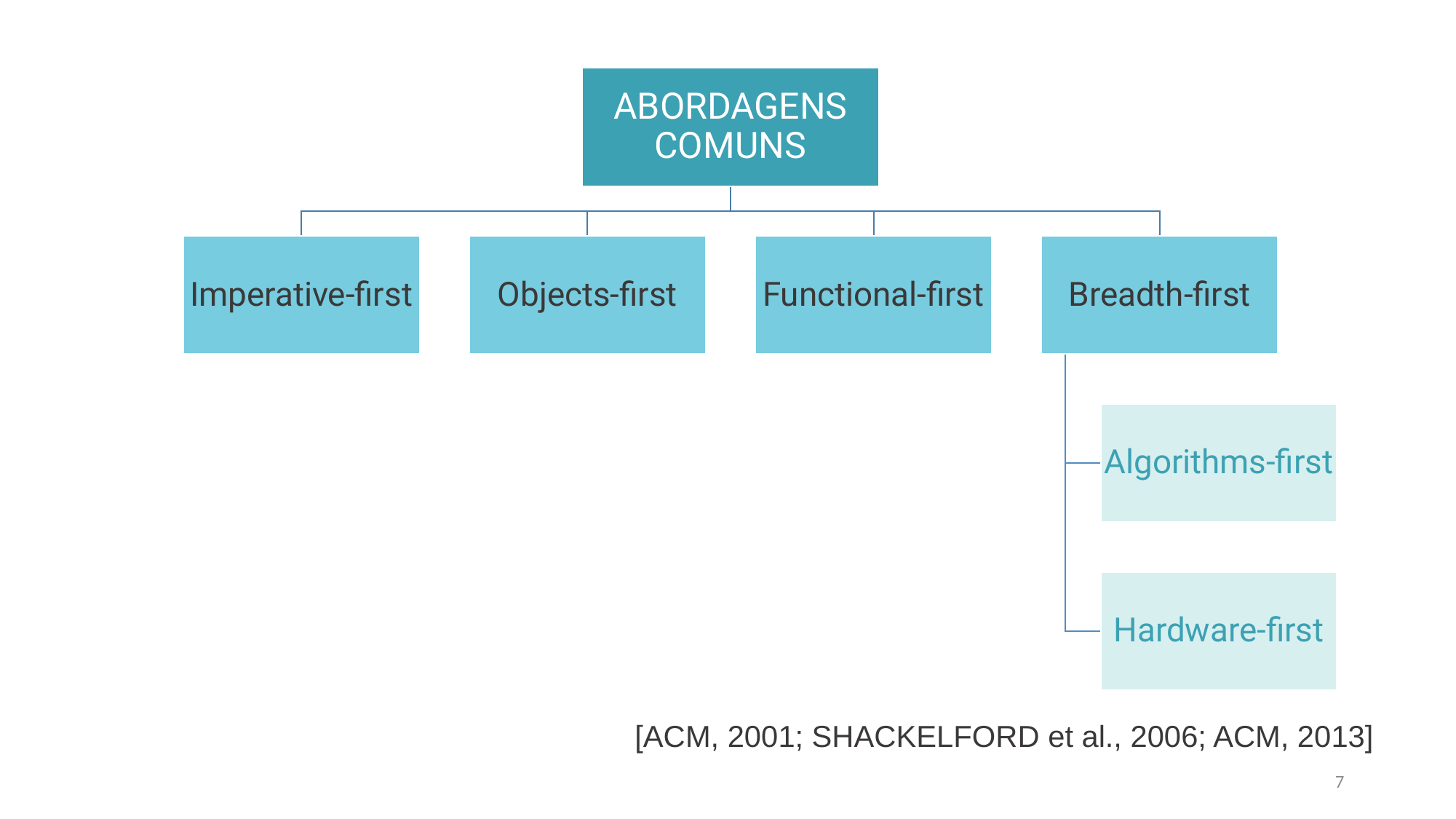

ABORDAGENS COMUNS
Imperative-first
Objects-first
Functional-first
Breadth-first
Algorithms-first
Hardware-first
 [ACM, 2001; SHACKELFORD et al., 2006; ACM, 2013]
7